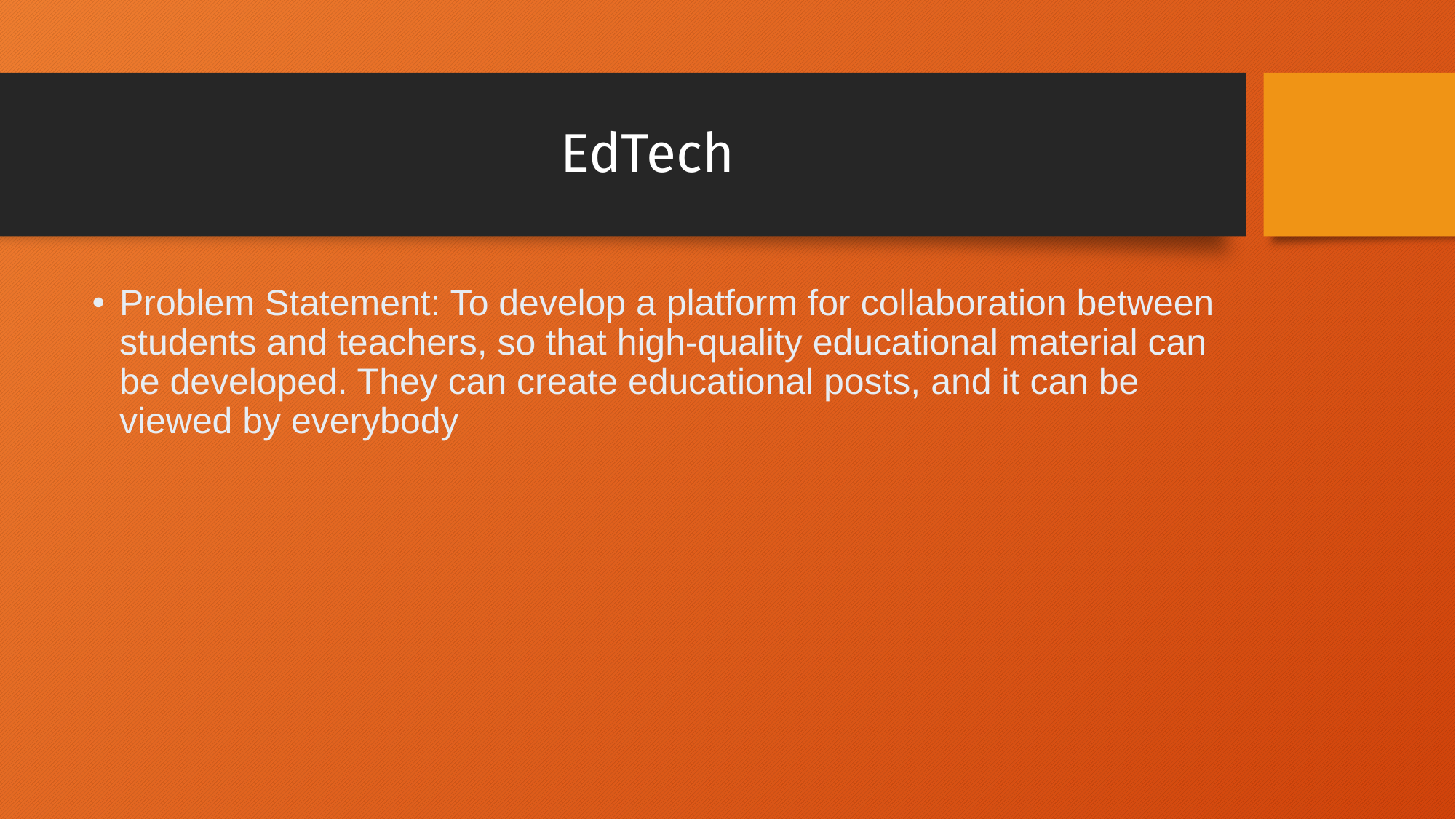

# EdTech
Problem Statement: To develop a platform for collaboration between students and teachers, so that high-quality educational material can be developed. They can create educational posts, and it can be viewed by everybody